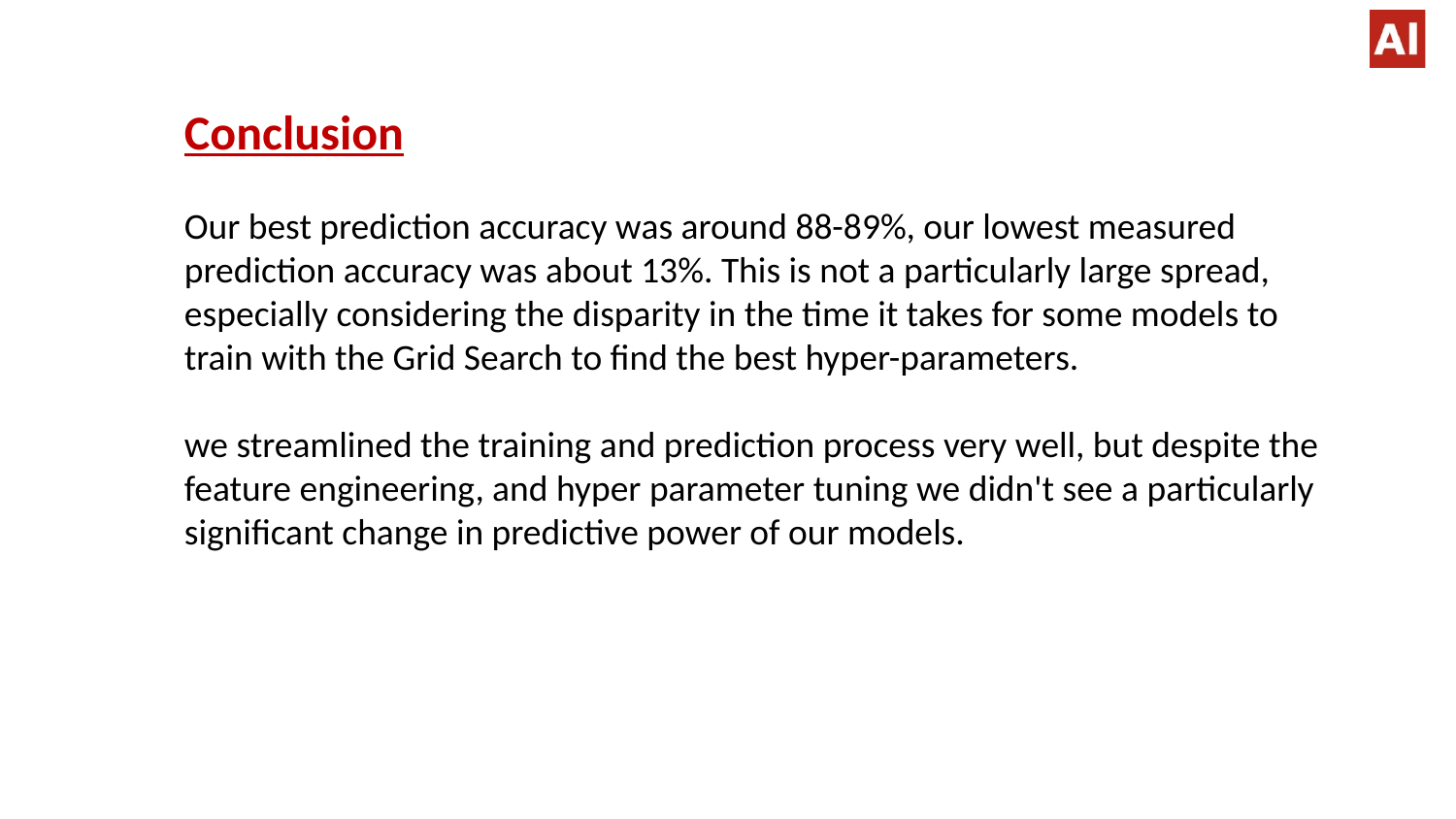

Conclusion

Our best prediction accuracy was around 88-89%, our lowest measured prediction accuracy was about 13%. This is not a particularly large spread, especially considering the disparity in the time it takes for some models to train with the Grid Search to find the best hyper-parameters.

we streamlined the training and prediction process very well, but despite the feature engineering, and hyper parameter tuning we didn't see a particularly significant change in predictive power of our models.